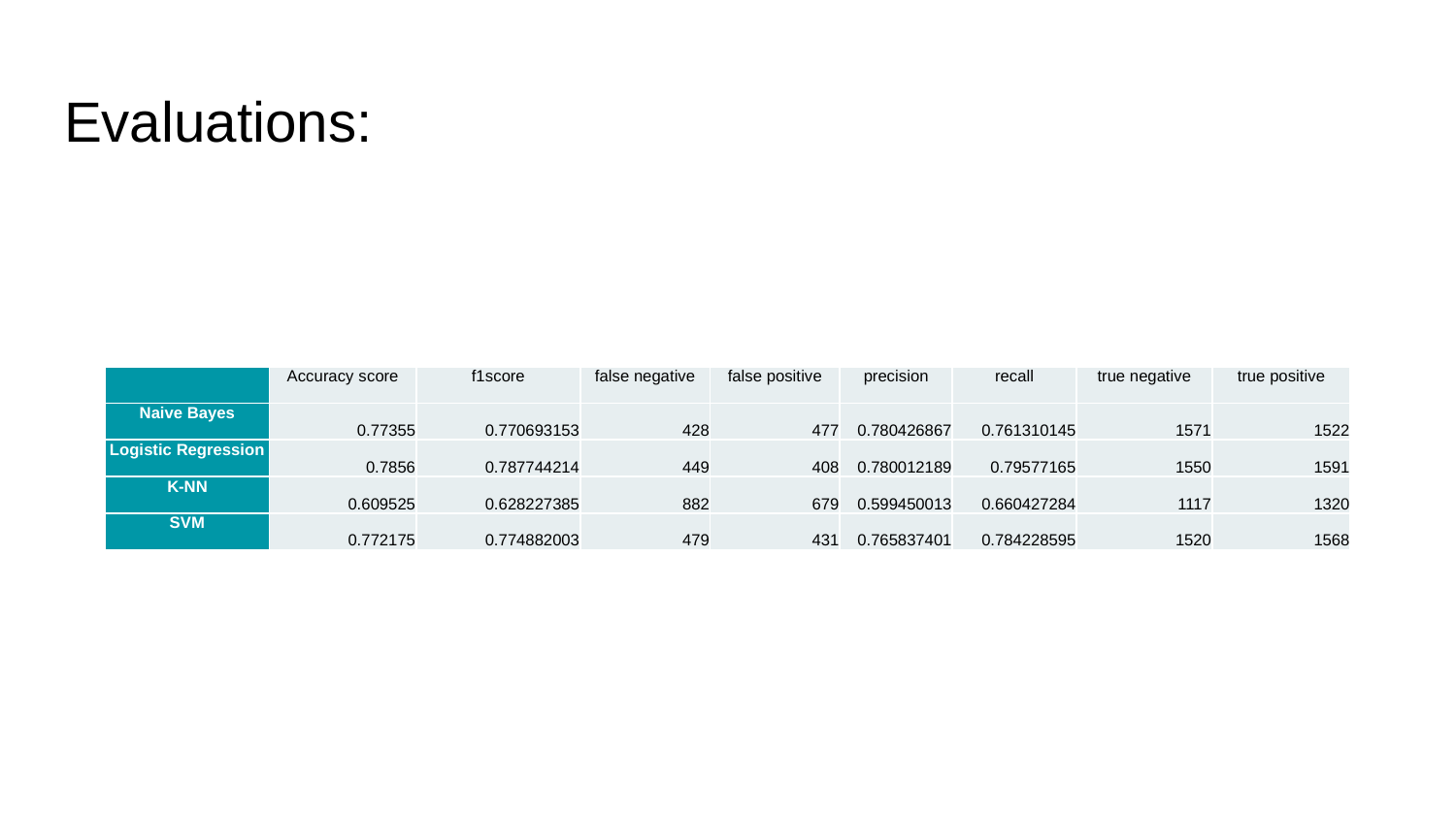

# Evaluations:

|  | Accuracy score | f1score | false negative | false positive | precision | recall | true negative | true positive |
| --- | --- | --- | --- | --- | --- | --- | --- | --- |
| Naive Bayes | 0.77355 | 0.770693153 | 428 | 477 | 0.780426867 | 0.761310145 | 1571 | 1522 |
| Logistic Regression | 0.7856 | 0.787744214 | 449 | 408 | 0.780012189 | 0.79577165 | 1550 | 1591 |
| K-NN | 0.609525 | 0.628227385 | 882 | 679 | 0.599450013 | 0.660427284 | 1117 | 1320 |
| SVM | 0.772175 | 0.774882003 | 479 | 431 | 0.765837401 | 0.784228595 | 1520 | 1568 |